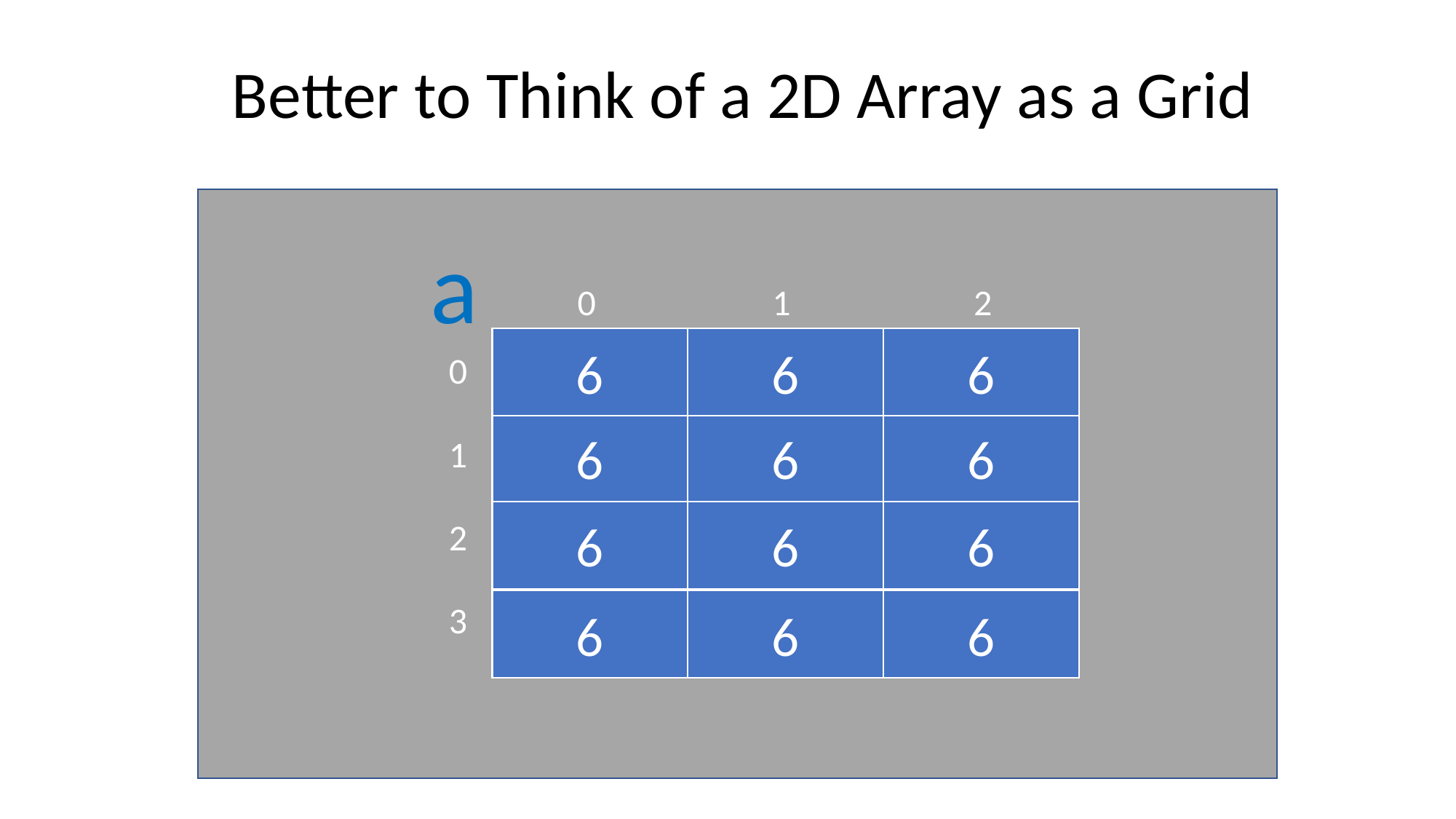

#
Better to Think of a 2D Array as a Grid

a
0
1
2
6
6
6
6
6
6
6
6
6
6
6
6
0
1
2
3